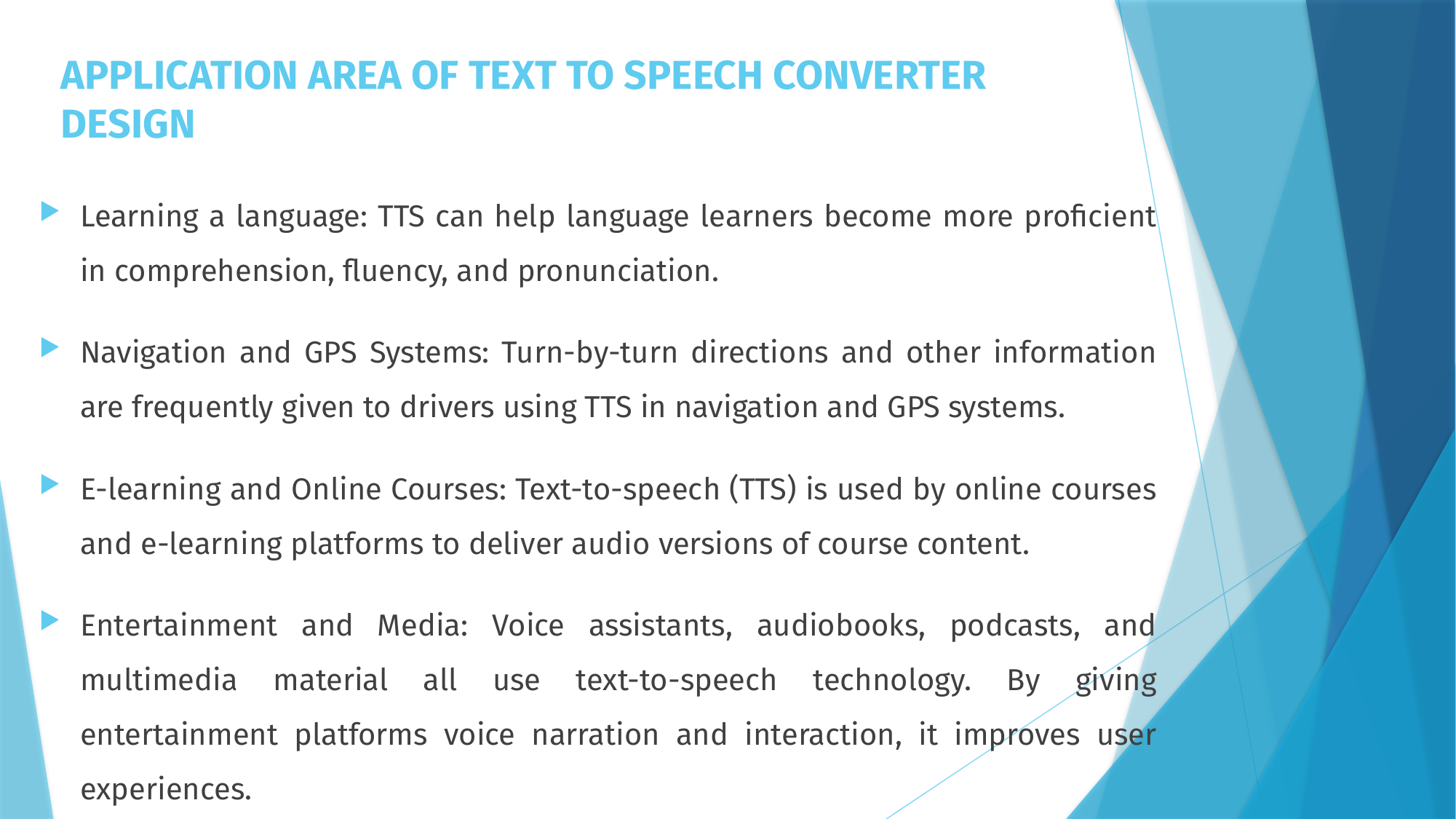

# APPLICATION AREA OF TEXT TO SPEECH CONVERTER DESIGN
Learning a language: TTS can help language learners become more proficient in comprehension, fluency, and pronunciation.
Navigation and GPS Systems: Turn-by-turn directions and other information are frequently given to drivers using TTS in navigation and GPS systems.
E-learning and Online Courses: Text-to-speech (TTS) is used by online courses and e-learning platforms to deliver audio versions of course content.
Entertainment and Media: Voice assistants, audiobooks, podcasts, and multimedia material all use text-to-speech technology. By giving entertainment platforms voice narration and interaction, it improves user experiences.